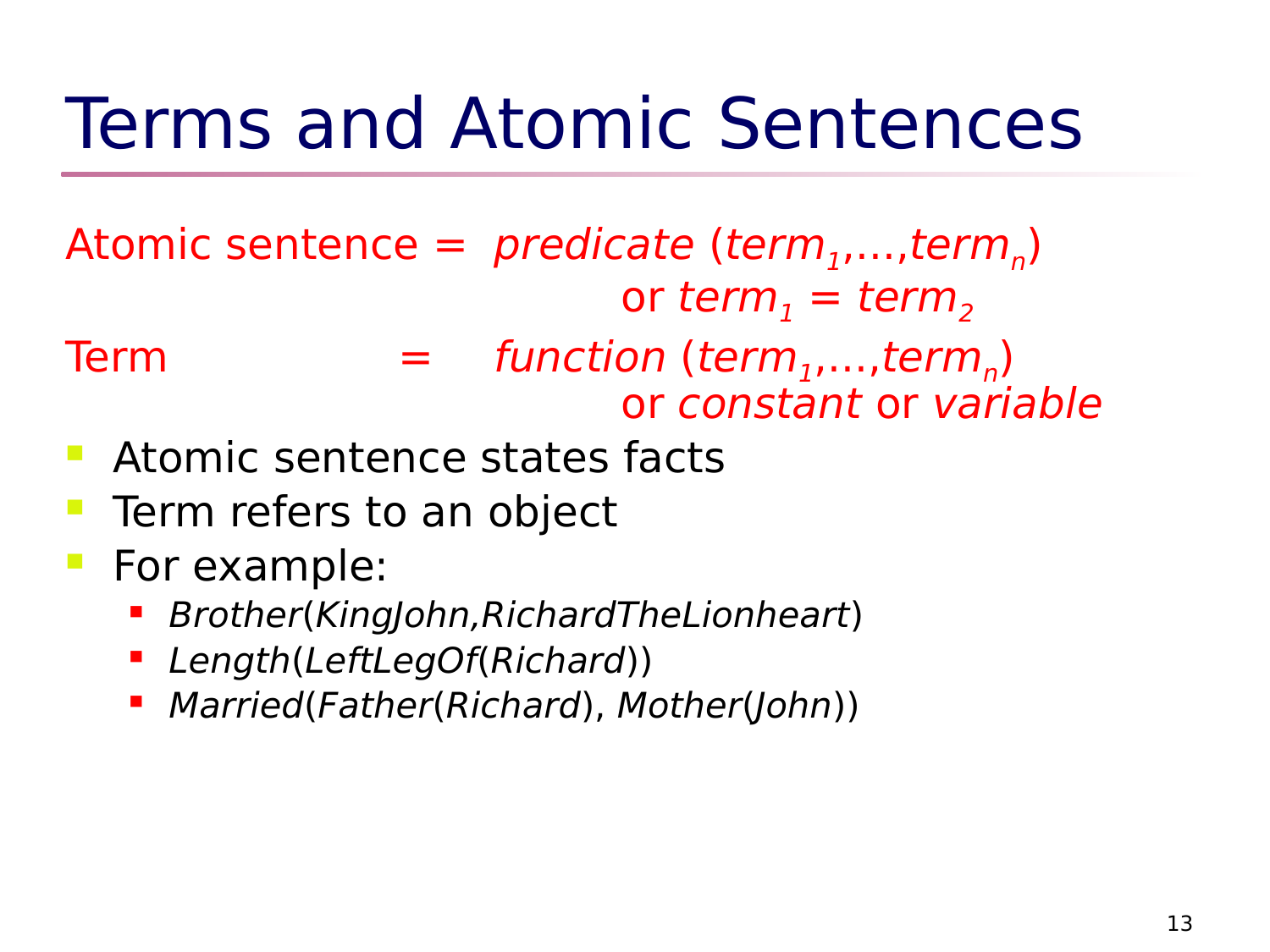

# Terms and Atomic Sentences
Atomic sentence =	predicate (term1,...,termn) 					or term1 = term2
Term                 =	function (term1,...,termn) 					or constant or variable
Atomic sentence states facts
Term refers to an object
For example:
Brother(KingJohn,RichardTheLionheart)
Length(LeftLegOf(Richard))
Married(Father(Richard), Mother(John))

13